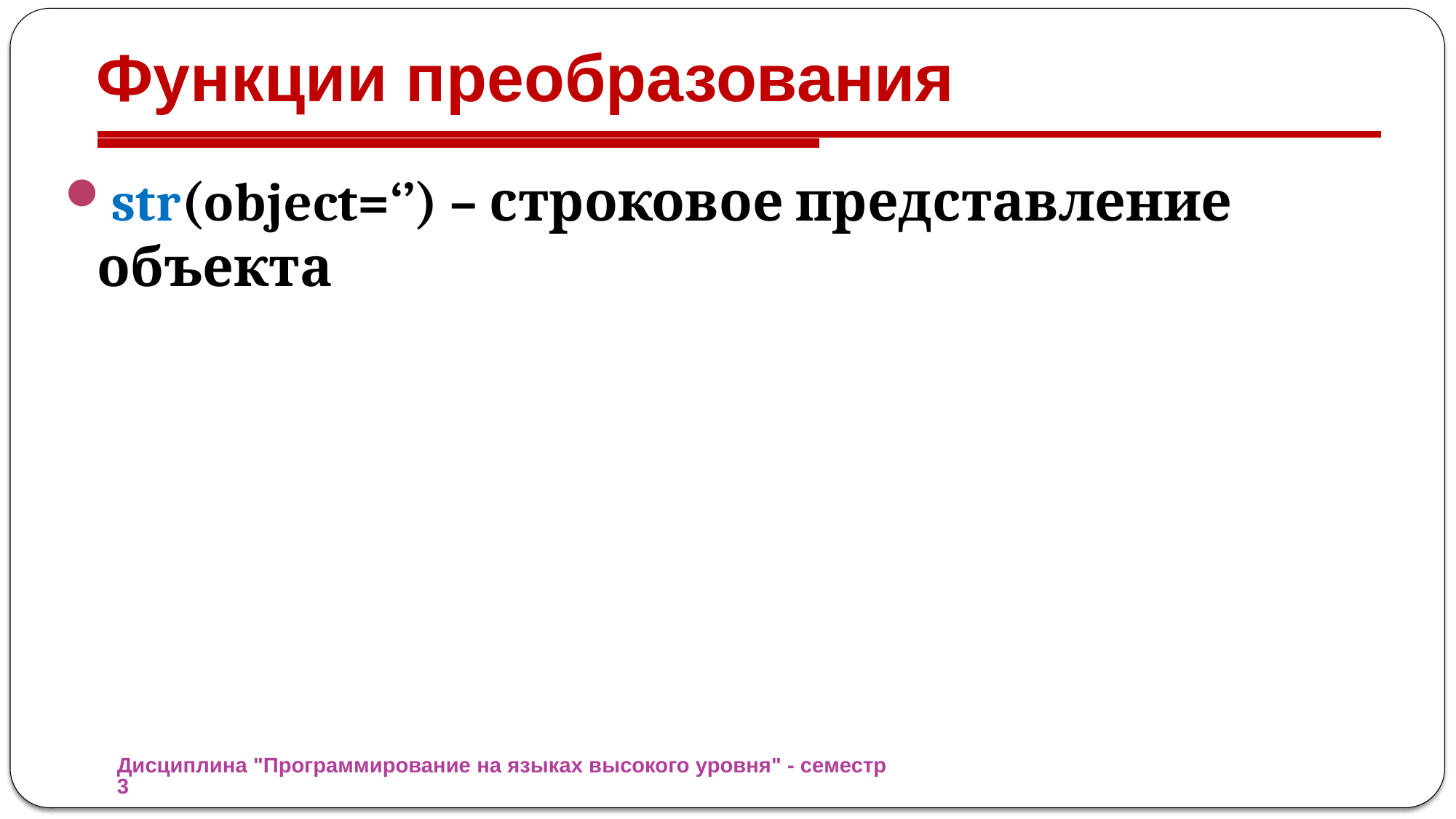

# Функции преобразования
str(object=‘’) – строковое представление объекта
Дисциплина "Программирование на языках высокого уровня" - семестр 3